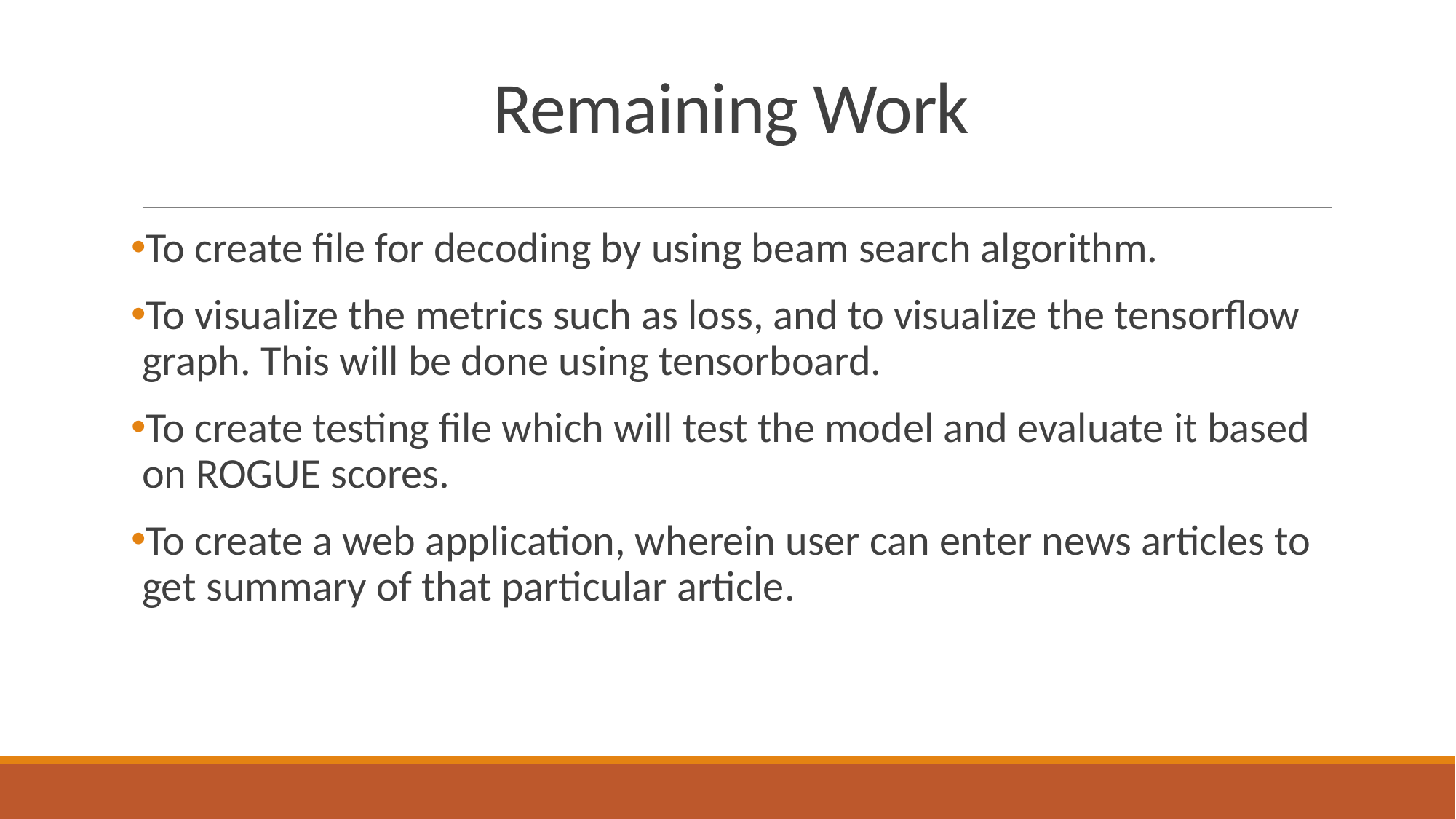

# Remaining Work
To create file for decoding by using beam search algorithm.
To visualize the metrics such as loss, and to visualize the tensorflow graph. This will be done using tensorboard.
To create testing file which will test the model and evaluate it based on ROGUE scores.
To create a web application, wherein user can enter news articles to get summary of that particular article.